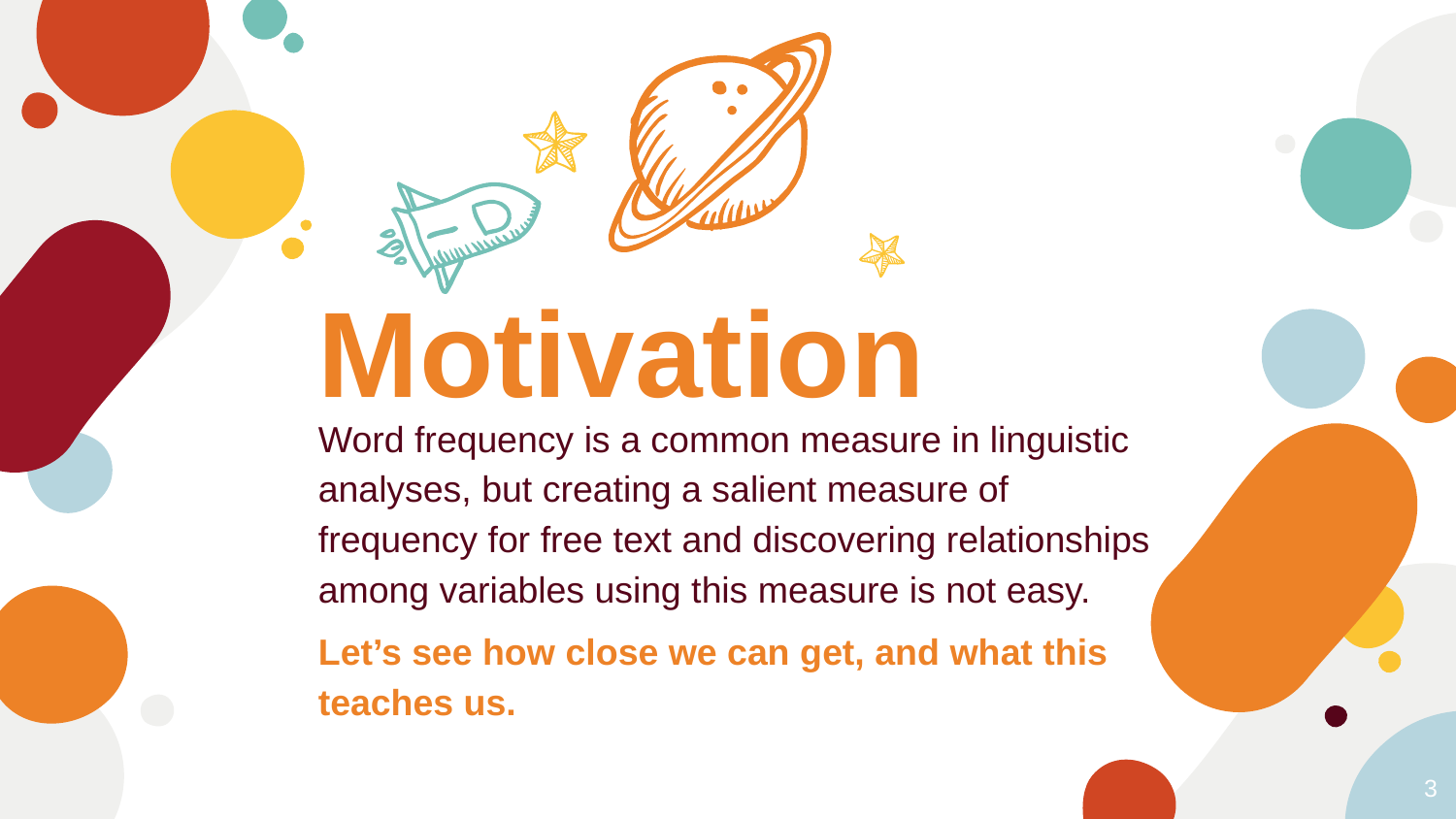

Motivation
Word frequency is a common measure in linguistic analyses, but creating a salient measure of frequency for free text and discovering relationships among variables using this measure is not easy.
Let’s see how close we can get, and what this teaches us.
3